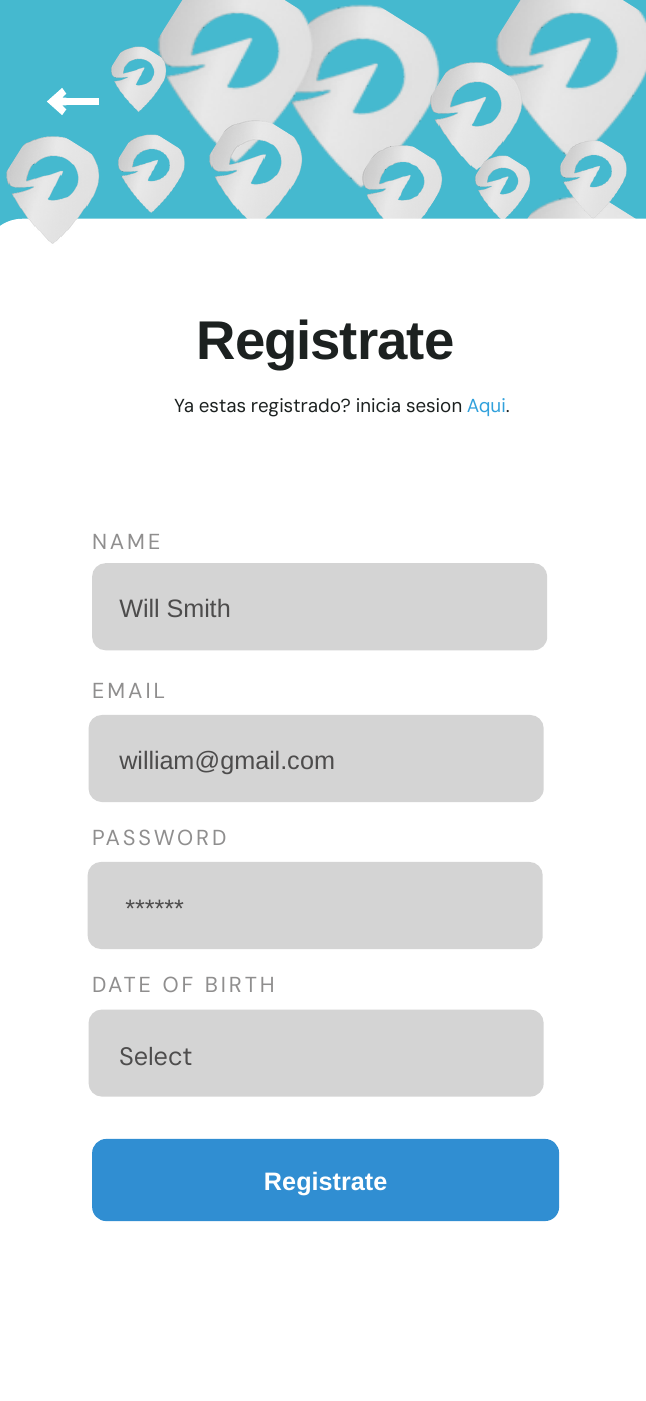

Registrate
Ya estas registrado? inicia sesion Aqui.
NAME

Will Smith
EMAIL

william@gmail.com
PASSWORD

******
DATE OF BIRTH

Select

Registrate